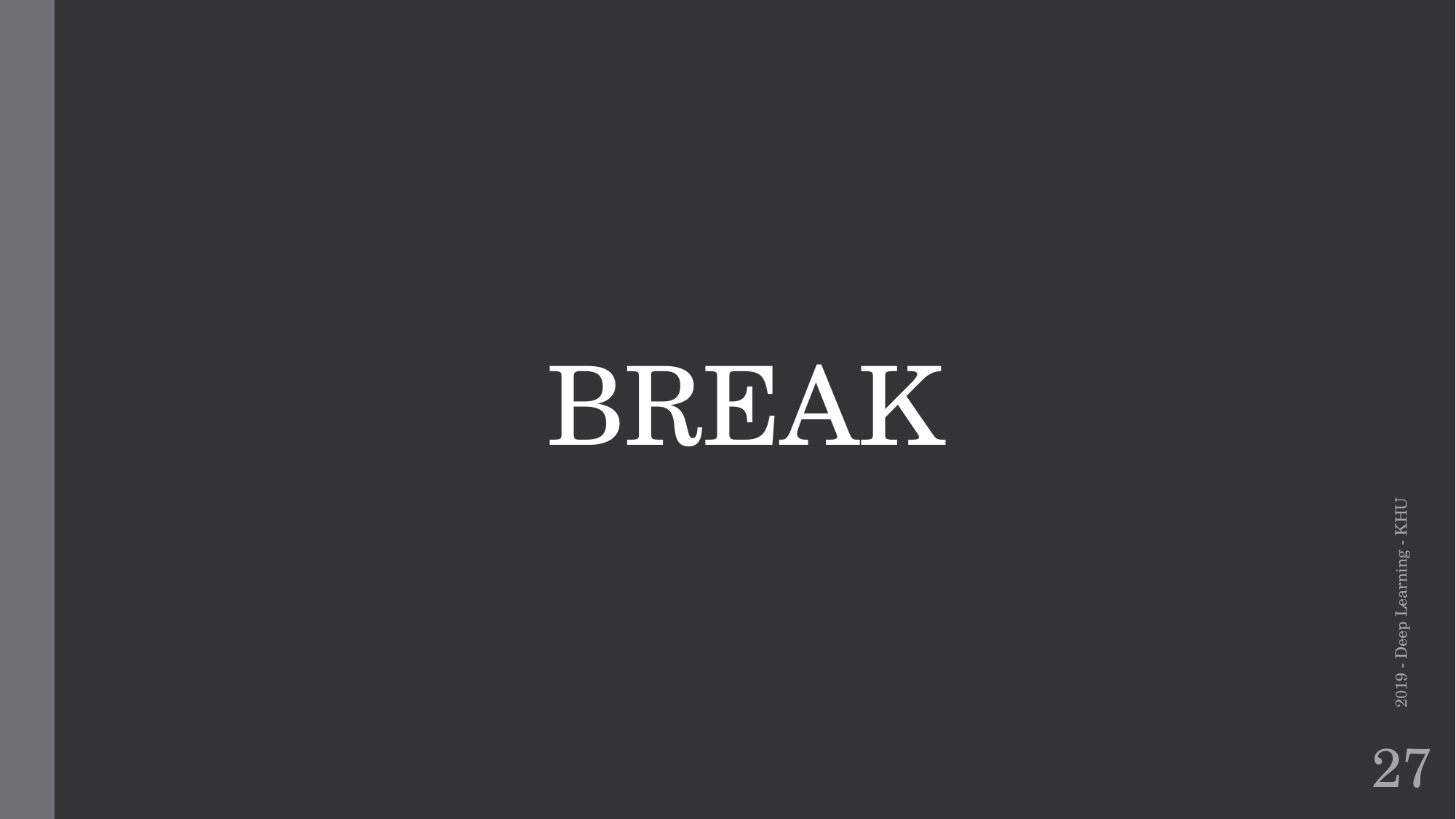

# BREAK
2019 - Deep Learning - KHU
27